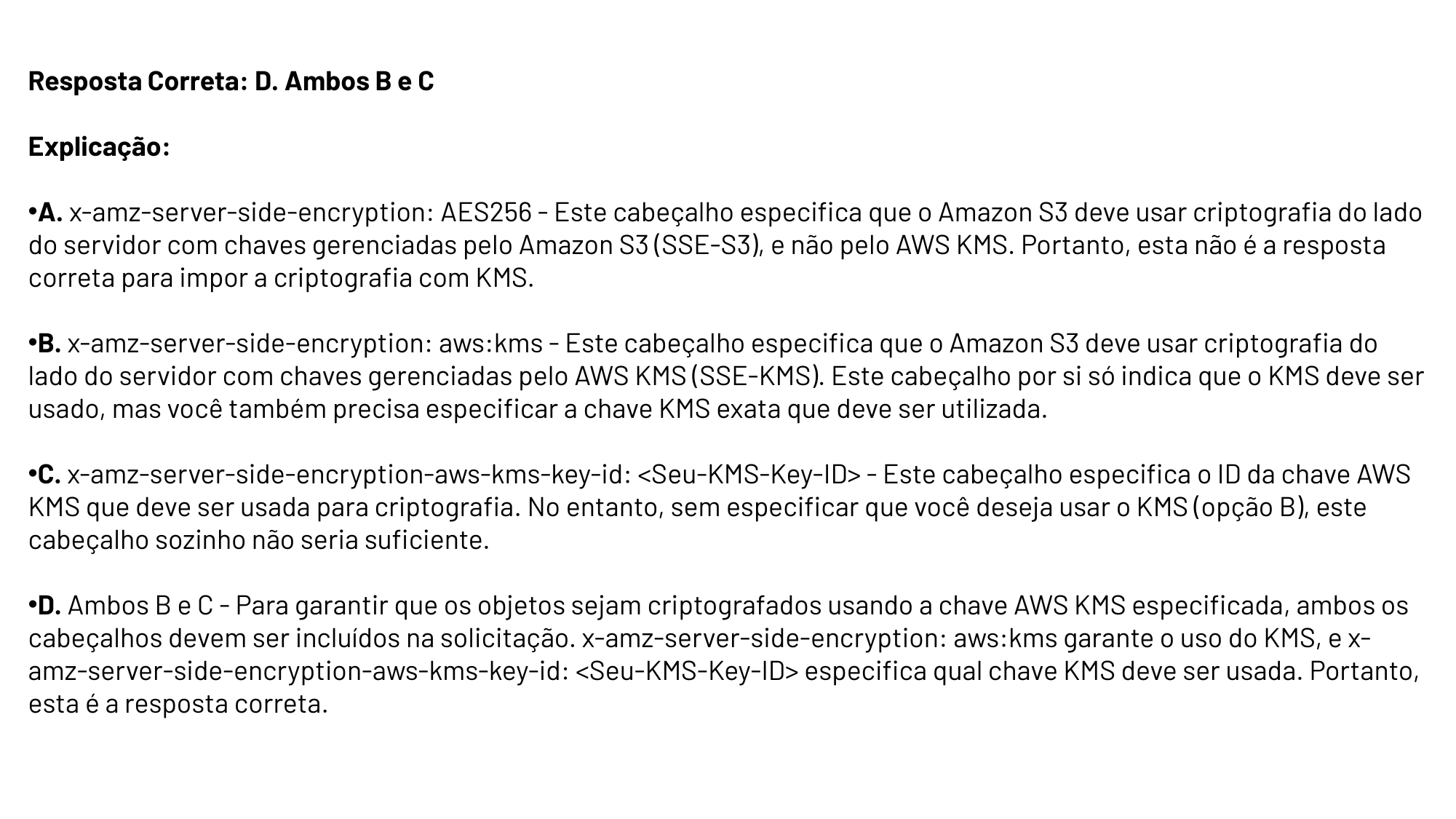

Resposta Correta: D. Ambos B e C

Explicação:

A. x-amz-server-side-encryption: AES256 - Este cabeçalho especifica que o Amazon S3 deve usar criptografia do lado do servidor com chaves gerenciadas pelo Amazon S3 (SSE-S3), e não pelo AWS KMS. Portanto, esta não é a resposta correta para impor a criptografia com KMS.

B. x-amz-server-side-encryption: aws:kms - Este cabeçalho especifica que o Amazon S3 deve usar criptografia do lado do servidor com chaves gerenciadas pelo AWS KMS (SSE-KMS). Este cabeçalho por si só indica que o KMS deve ser usado, mas você também precisa especificar a chave KMS exata que deve ser utilizada.

C. x-amz-server-side-encryption-aws-kms-key-id: <Seu-KMS-Key-ID> - Este cabeçalho especifica o ID da chave AWS KMS que deve ser usada para criptografia. No entanto, sem especificar que você deseja usar o KMS (opção B), este cabeçalho sozinho não seria suficiente.

D. Ambos B e C - Para garantir que os objetos sejam criptografados usando a chave AWS KMS especificada, ambos os cabeçalhos devem ser incluídos na solicitação. x-amz-server-side-encryption: aws:kms garante o uso do KMS, e x-amz-server-side-encryption-aws-kms-key-id: <Seu-KMS-Key-ID> especifica qual chave KMS deve ser usada. Portanto, esta é a resposta correta.